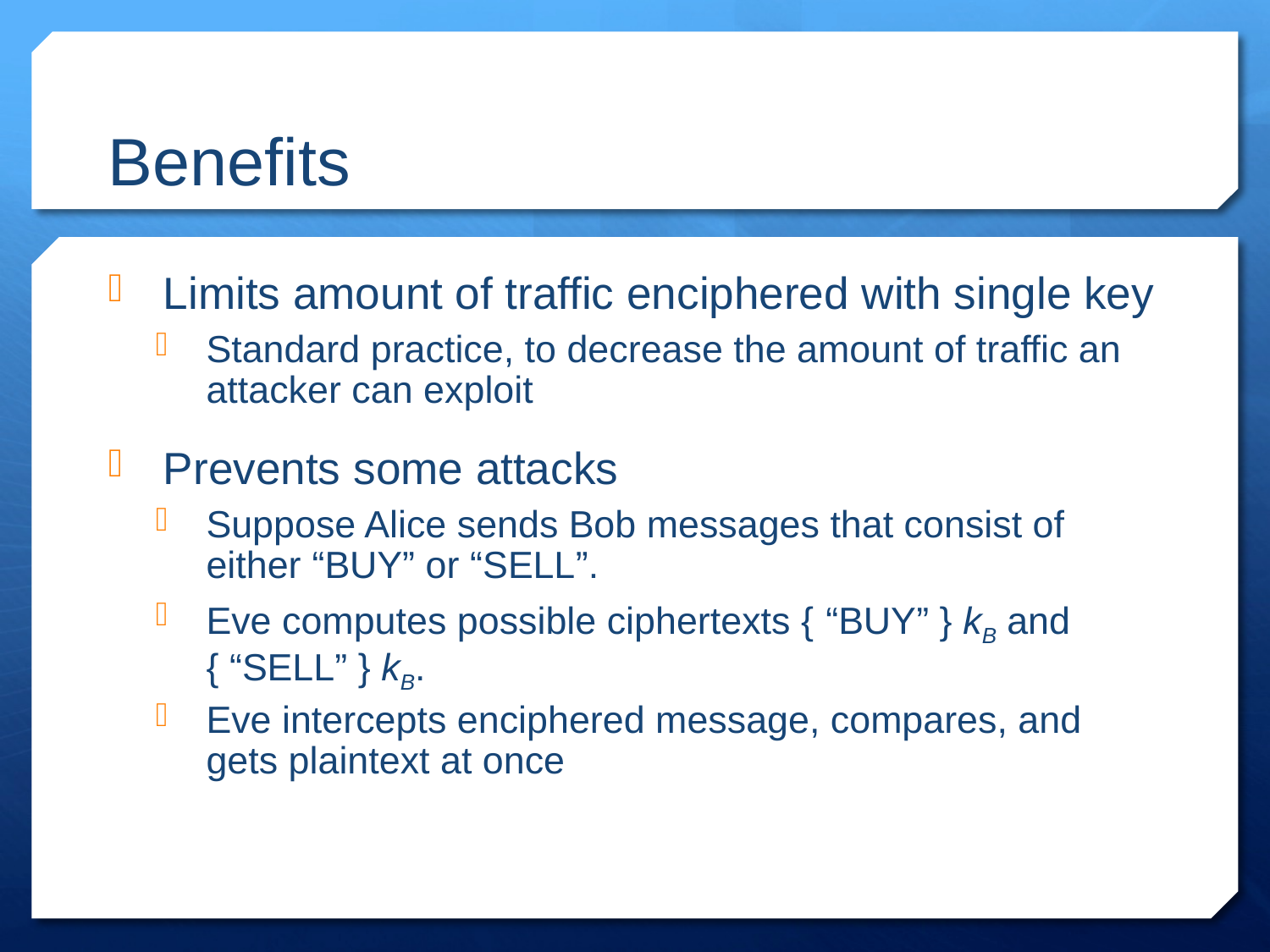

Benefits
Limits amount of traffic enciphered with single key
Standard practice, to decrease the amount of traffic an attacker can exploit
Prevents some attacks
Suppose Alice sends Bob messages that consist of either “BUY” or “SELL”.
Eve computes possible ciphertexts { “BUY” } kB and  { “SELL” } kB.
Eve intercepts enciphered message, compares, and gets plaintext at once